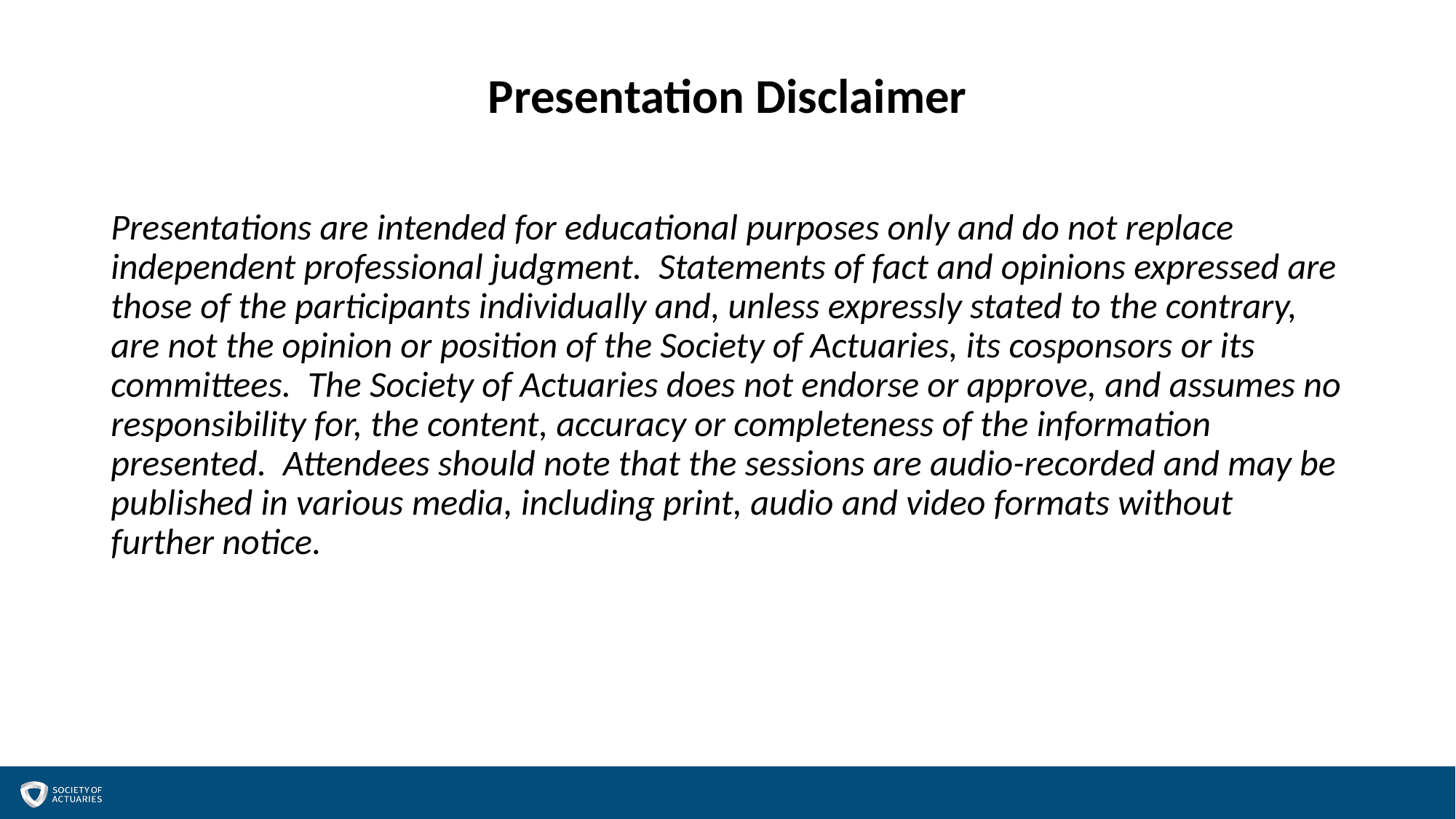

# Presentation Disclaimer
Presentations are intended for educational purposes only and do not replace independent professional judgment.  Statements of fact and opinions expressed are those of the participants individually and, unless expressly stated to the contrary, are not the opinion or position of the Society of Actuaries, its cosponsors or its committees.  The Society of Actuaries does not endorse or approve, and assumes no responsibility for, the content, accuracy or completeness of the information presented.  Attendees should note that the sessions are audio-recorded and may be published in various media, including print, audio and video formats without further notice.